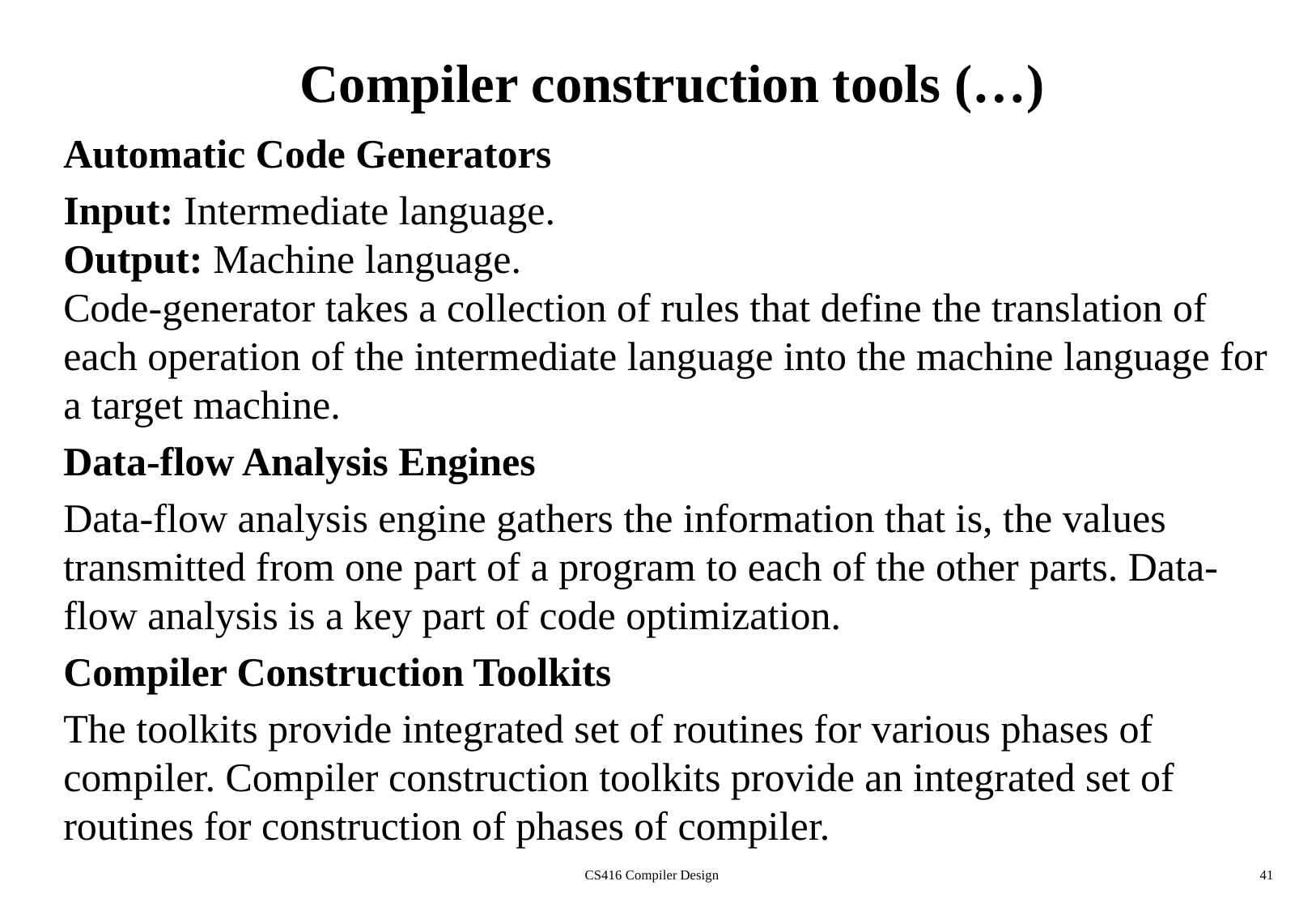

# Compiler construction tools (…)
Automatic Code Generators
Input: Intermediate language.
Output: Machine language.
Code-generator takes a collection of rules that define the translation of each operation of the intermediate language into the machine language for a target machine.
Data-flow Analysis Engines
Data-flow analysis engine gathers the information that is, the values transmitted from one part of a program to each of the other parts. Data-flow analysis is a key part of code optimization.
Compiler Construction Toolkits
The toolkits provide integrated set of routines for various phases of compiler. Compiler construction toolkits provide an integrated set of routines for construction of phases of compiler.

CS416 Compiler Design
41